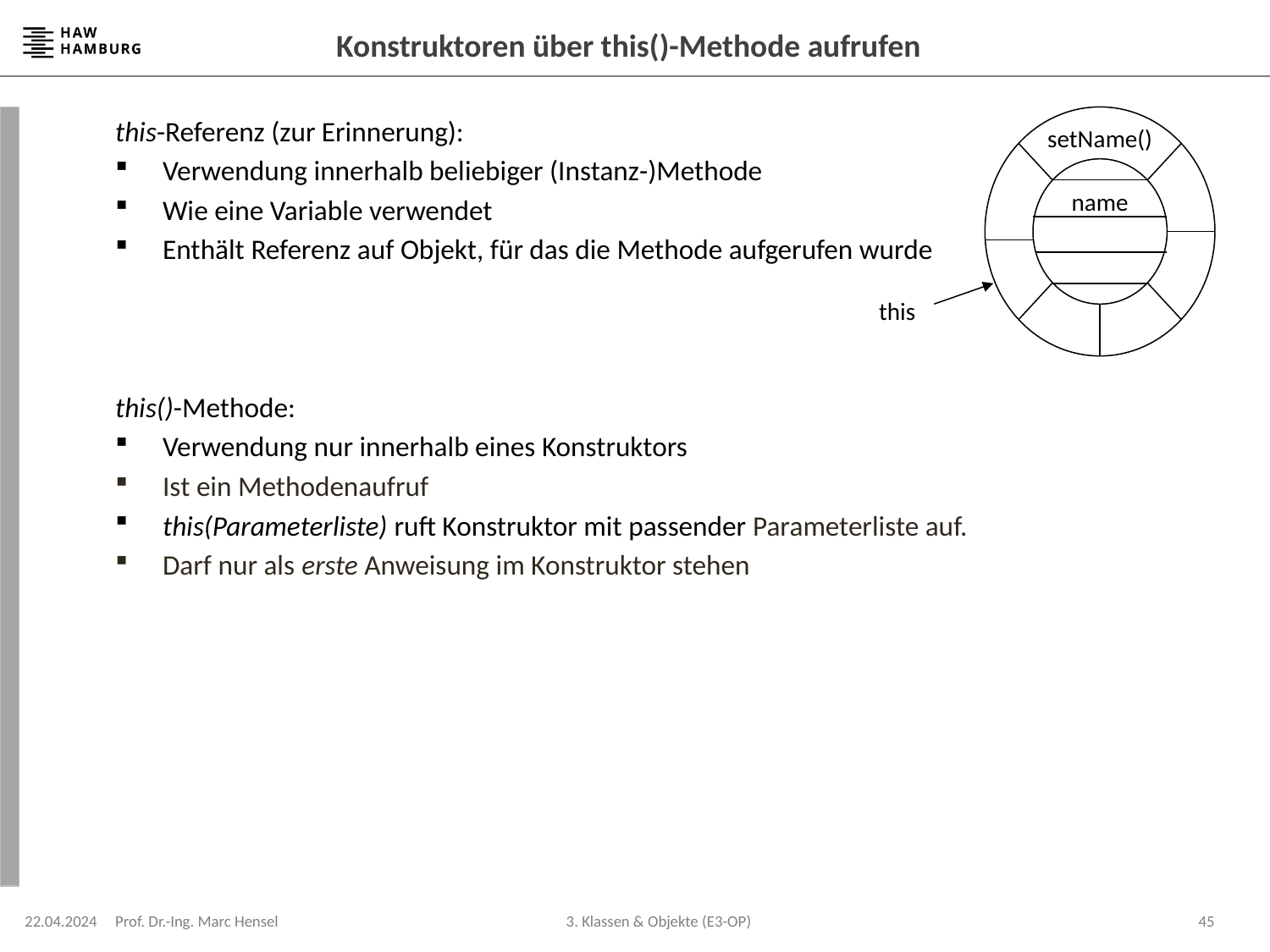

# Konstruktoren über this()-Methode aufrufen
this-Referenz (zur Erinnerung):
Verwendung innerhalb beliebiger (Instanz-)Methode
Wie eine Variable verwendet
Enthält Referenz auf Objekt, für das die Methode aufgerufen wurde

this()-Methode:
Verwendung nur innerhalb eines Konstruktors
Ist ein Methodenaufruf
this(Parameterliste) ruft Konstruktor mit passender Parameterliste auf.
Darf nur als erste Anweisung im Konstruktor stehen

setName()
name
this
22.04.2024
Prof. Dr.-Ing. Marc Hensel
45